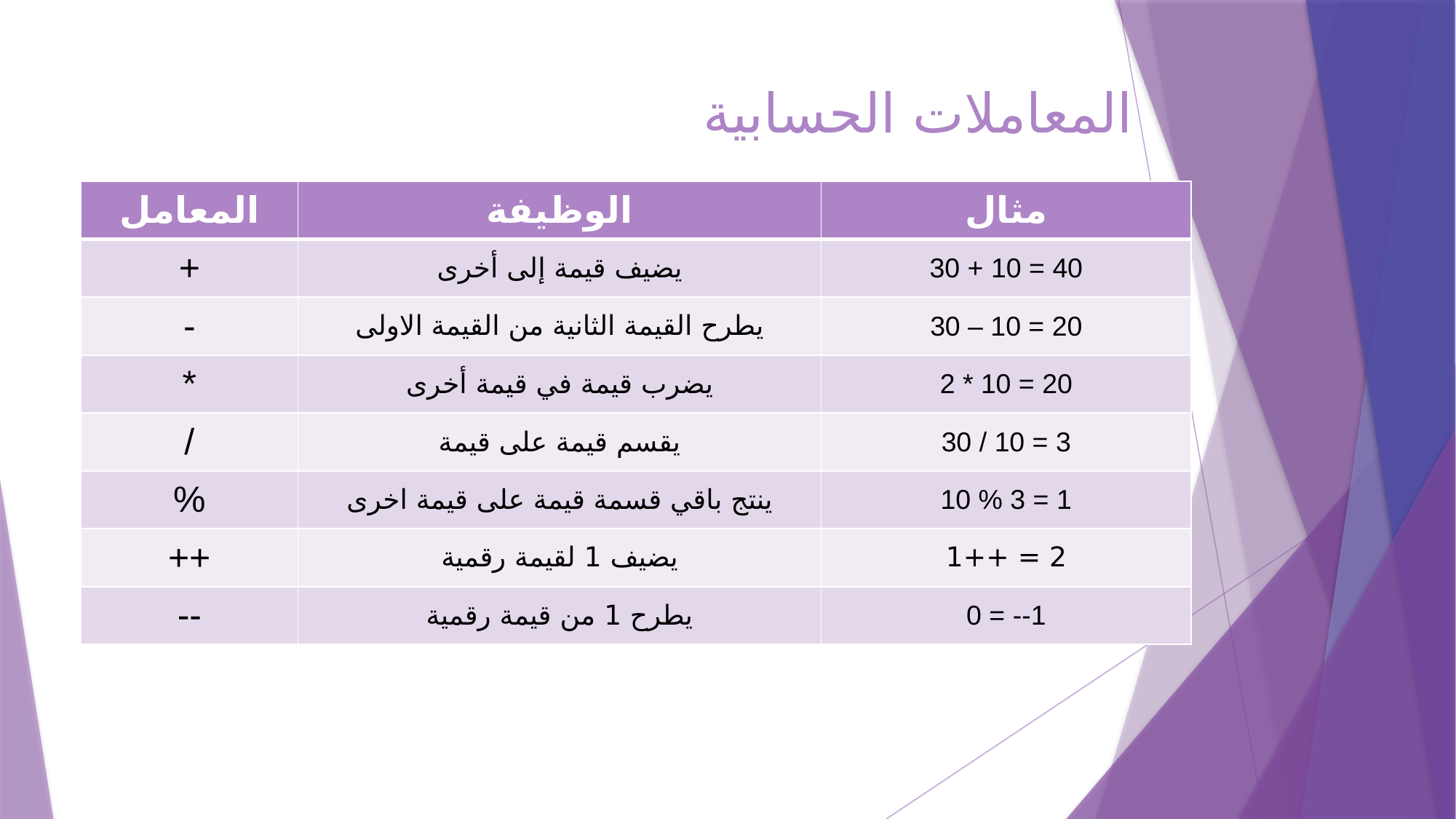

# المعاملات الحسابية
| المعامل | الوظيفة | مثال |
| --- | --- | --- |
| + | يضيف قيمة إلى أخرى | 30 + 10 = 40 |
| - | يطرح القيمة الثانية من القيمة الاولى | 30 – 10 = 20 |
| \* | يضرب قيمة في قيمة أخرى | 2 \* 10 = 20 |
| / | يقسم قيمة على قيمة | 30 / 10 = 3 |
| % | ينتج باقي قسمة قيمة على قيمة اخرى | 10 % 3 = 1 |
| ++ | يضيف 1 لقيمة رقمية | 2 = ++1 |
| -- | يطرح 1 من قيمة رقمية | 0 = --1 |